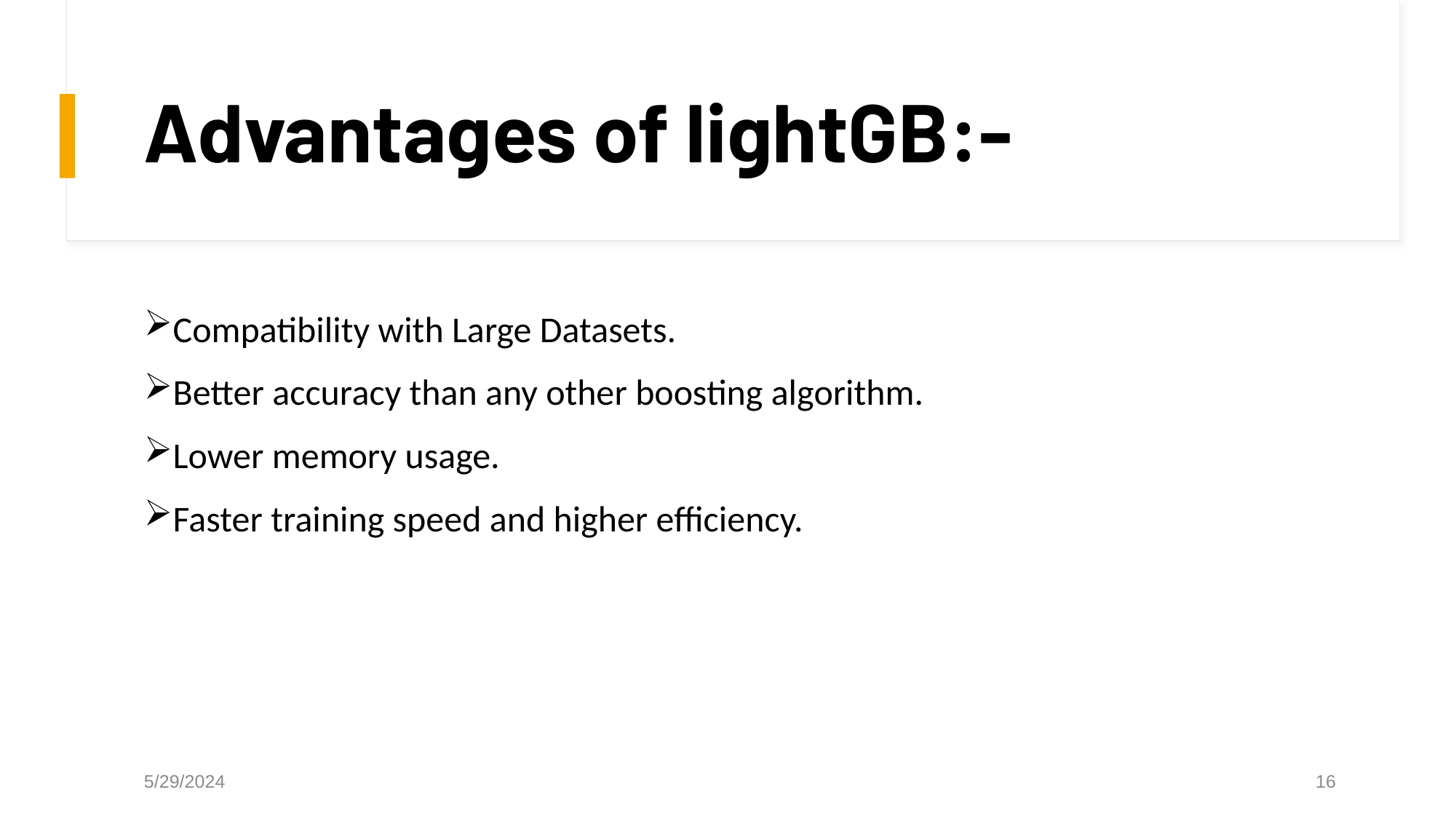

# Advantages of lightGB:-
Compatibility with Large Datasets.
Better accuracy than any other boosting algorithm.
Lower memory usage.
Faster training speed and higher efficiency.
5/29/2024

16